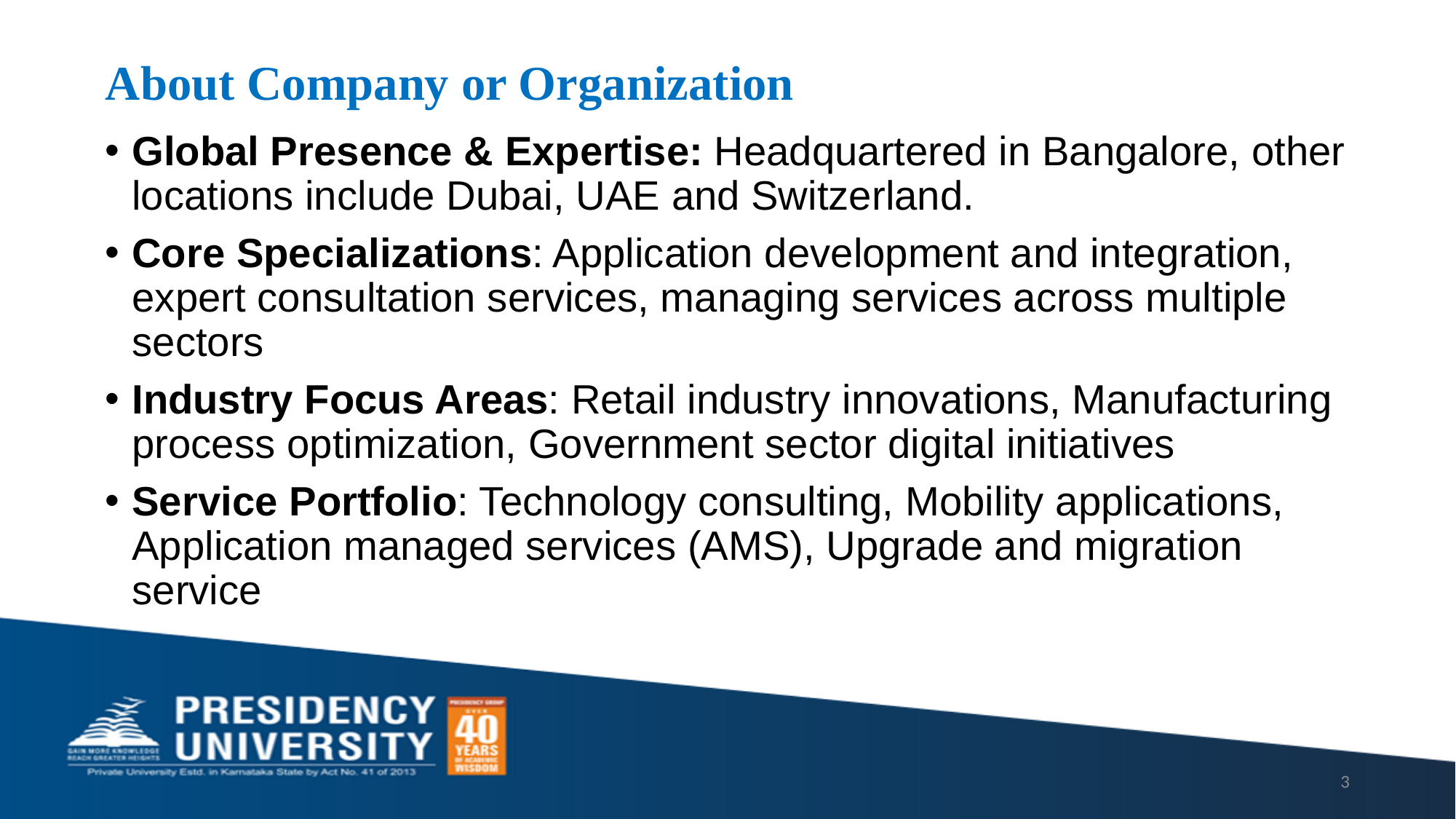

# About Company or Organization
Global Presence & Expertise: Headquartered in Bangalore, other locations include Dubai, UAE and Switzerland.
Core Specializations: Application development and integration, expert consultation services, managing services across multiple sectors
Industry Focus Areas: Retail industry innovations, Manufacturing process optimization, Government sector digital initiatives
Service Portfolio: Technology consulting, Mobility applications, Application managed services (AMS), Upgrade and migration service
3